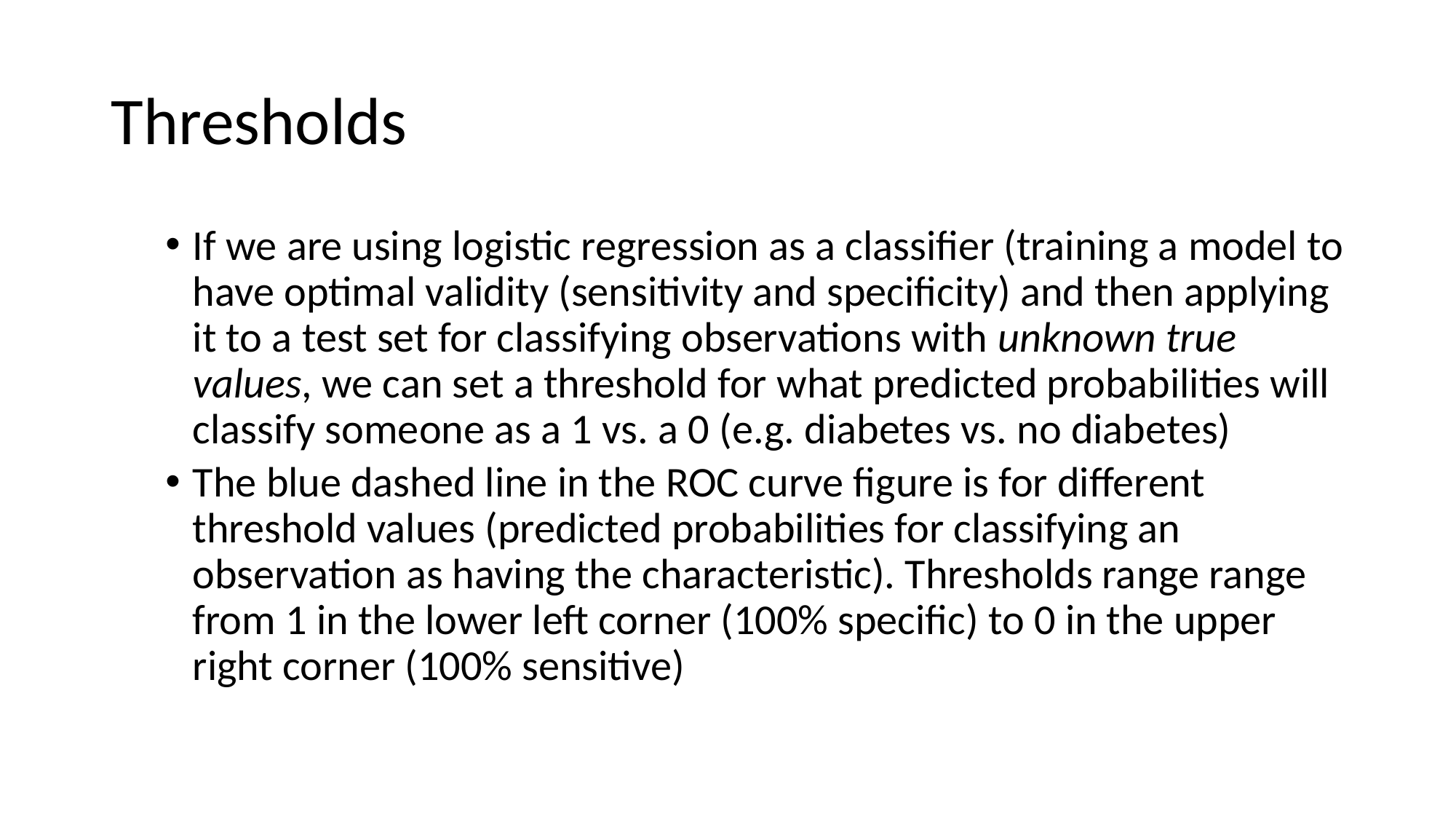

# Thresholds
If we are using logistic regression as a classifier (training a model to have optimal validity (sensitivity and specificity) and then applying it to a test set for classifying observations with unknown true values, we can set a threshold for what predicted probabilities will classify someone as a 1 vs. a 0 (e.g. diabetes vs. no diabetes)
The blue dashed line in the ROC curve figure is for different threshold values (predicted probabilities for classifying an observation as having the characteristic). Thresholds range range from 1 in the lower left corner (100% specific) to 0 in the upper right corner (100% sensitive)